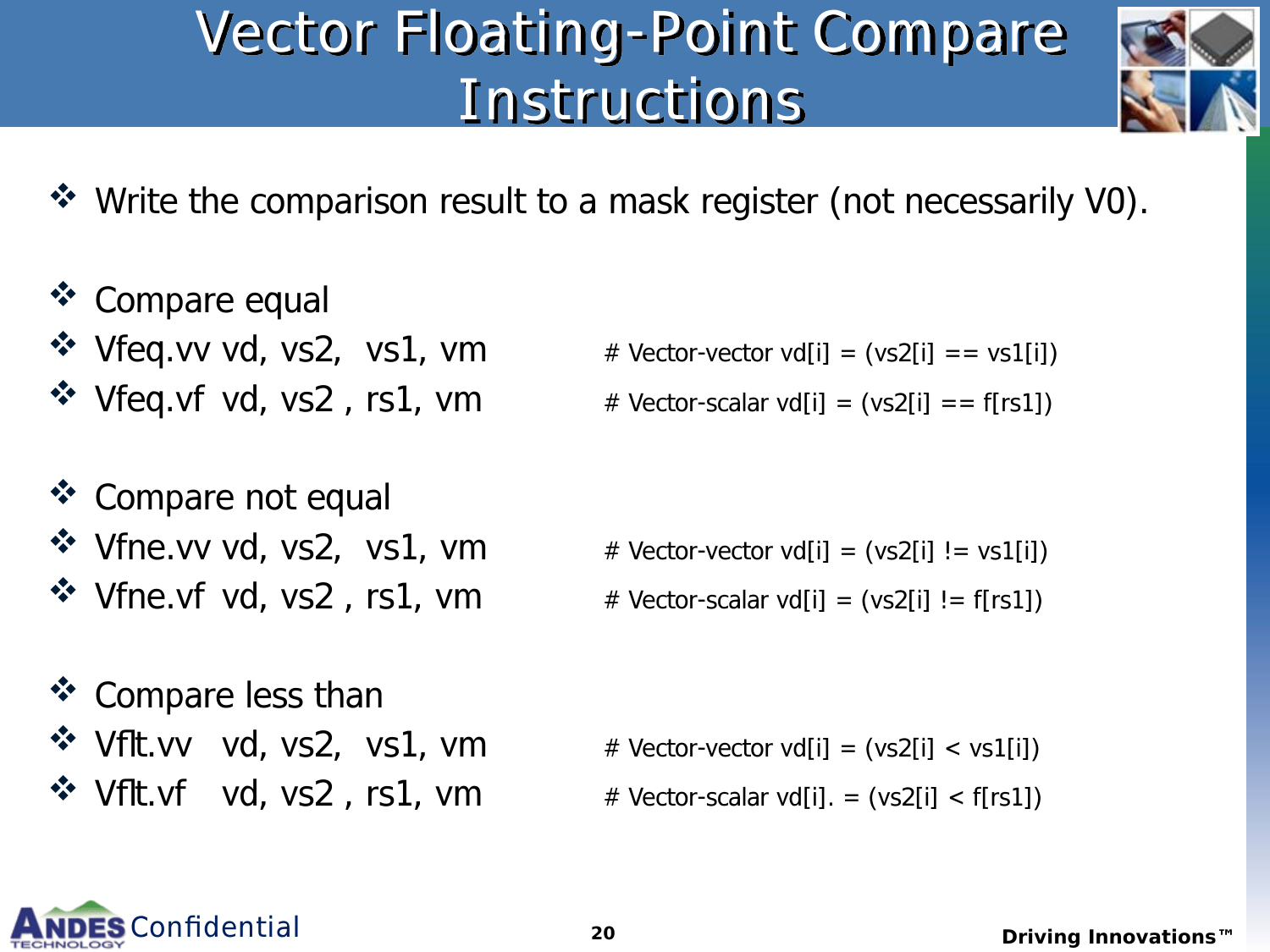

# Vector Floating-Point Compare Instructions
Write the comparison result to a mask register (not necessarily V0).

Compare equal
Vfeq.vv	vd, vs2,  vs1, vm	# Vector-vector vd[i] = (vs2[i] == vs1[i])
Vfeq.vf	vd, vs2 , rs1, vm	# Vector-scalar vd[i] = (vs2[i] == f[rs1])

Compare not equal
Vfne.vv	vd, vs2,  vs1, vm	# Vector-vector vd[i] = (vs2[i] != vs1[i])
Vfne.vf	vd, vs2 , rs1, vm	# Vector-scalar vd[i] = (vs2[i] != f[rs1])

Compare less than
Vflt.vv	vd, vs2,  vs1, vm	# Vector-vector vd[i] = (vs2[i] < vs1[i])
Vflt.vf	vd, vs2 , rs1, vm	# Vector-scalar vd[i]. = (vs2[i] < f[rs1])